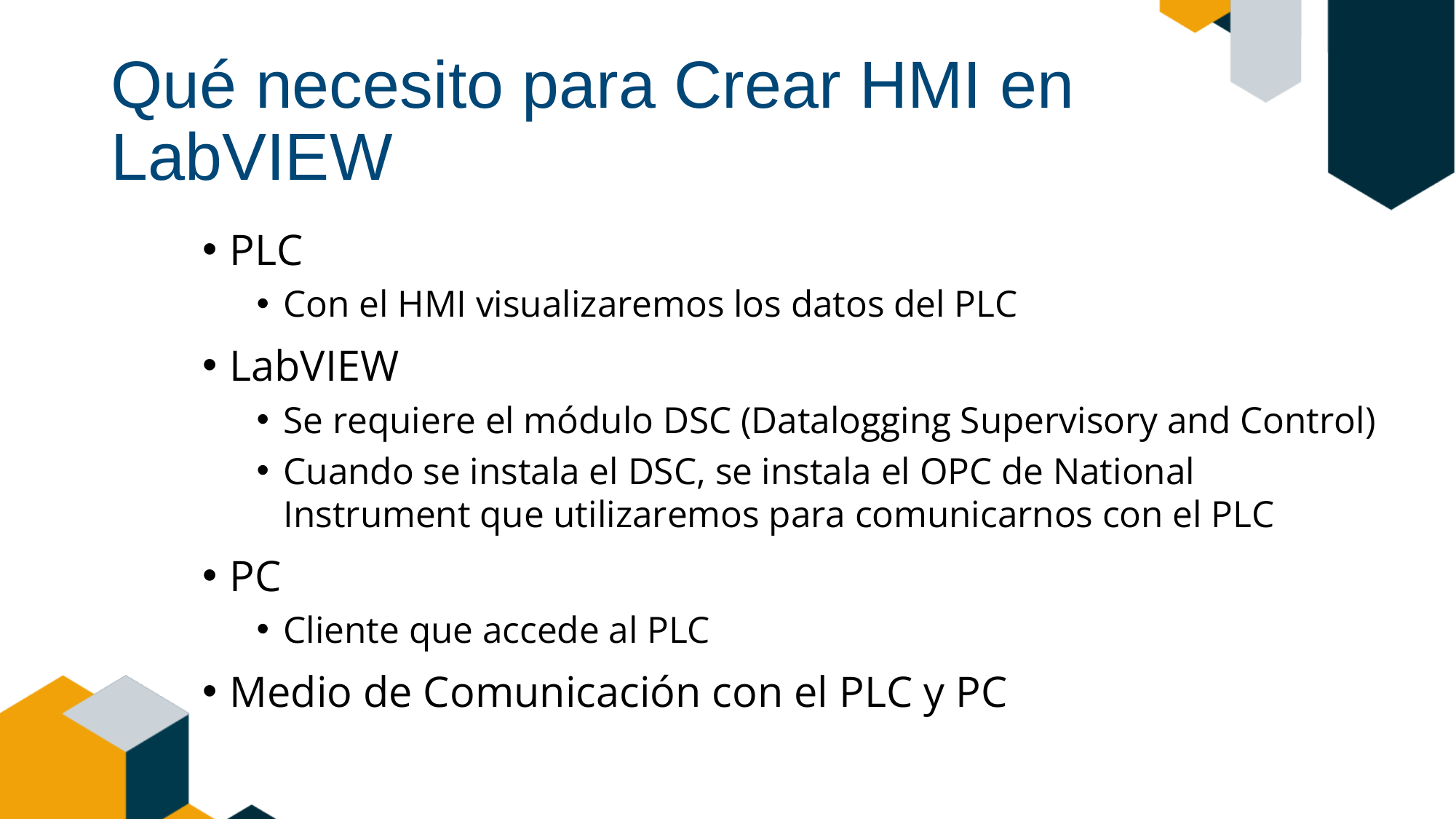

# Qué necesito para Crear HMI en LabVIEW
PLC
Con el HMI visualizaremos los datos del PLC
LabVIEW
Se requiere el módulo DSC (Datalogging Supervisory and Control)
Cuando se instala el DSC, se instala el OPC de National Instrument que utilizaremos para comunicarnos con el PLC
PC
Cliente que accede al PLC
Medio de Comunicación con el PLC y PC